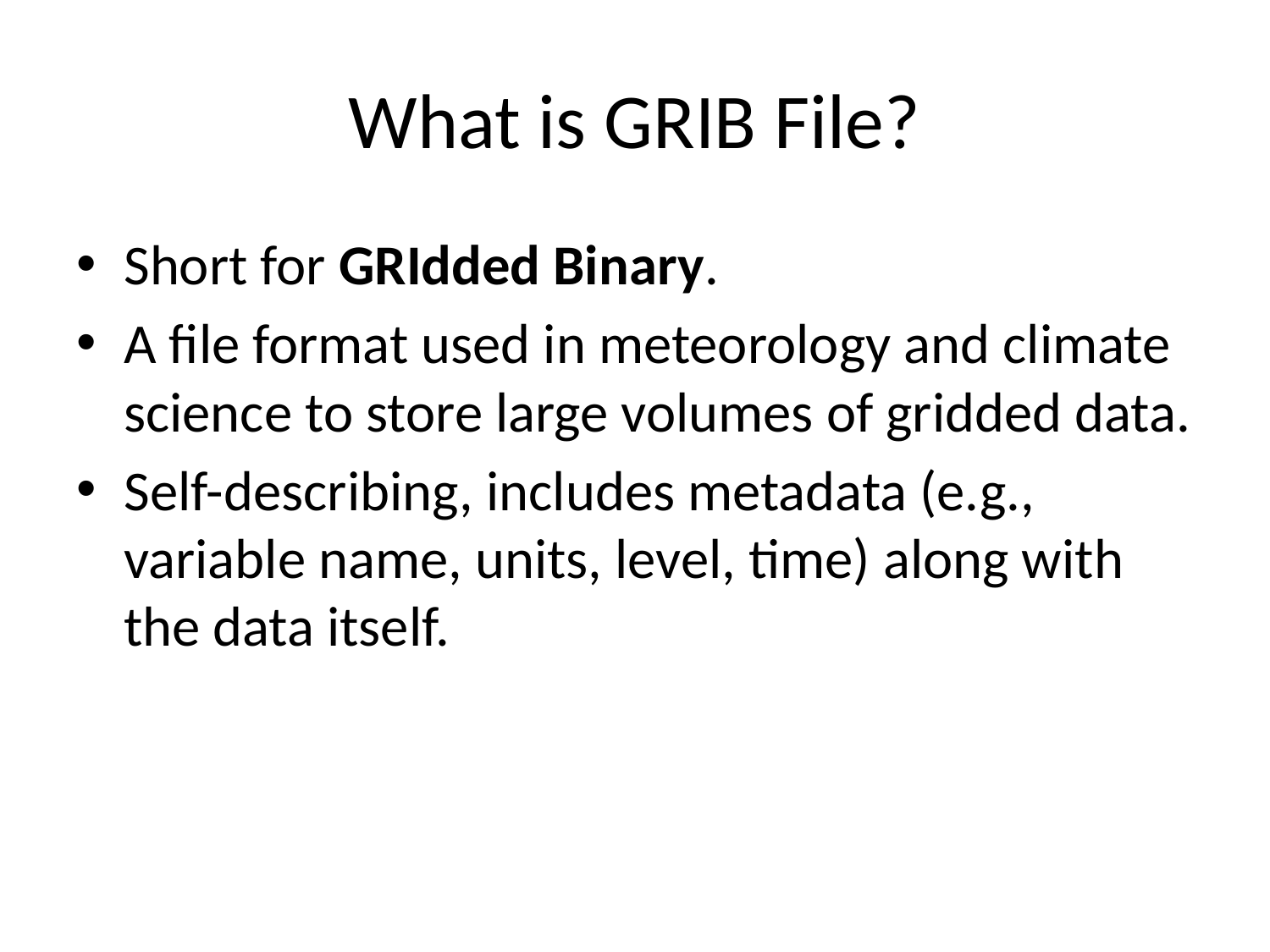

# What is GRIB File?
Short for GRIdded Binary.
A file format used in meteorology and climate science to store large volumes of gridded data.
Self-describing, includes metadata (e.g., variable name, units, level, time) along with the data itself.